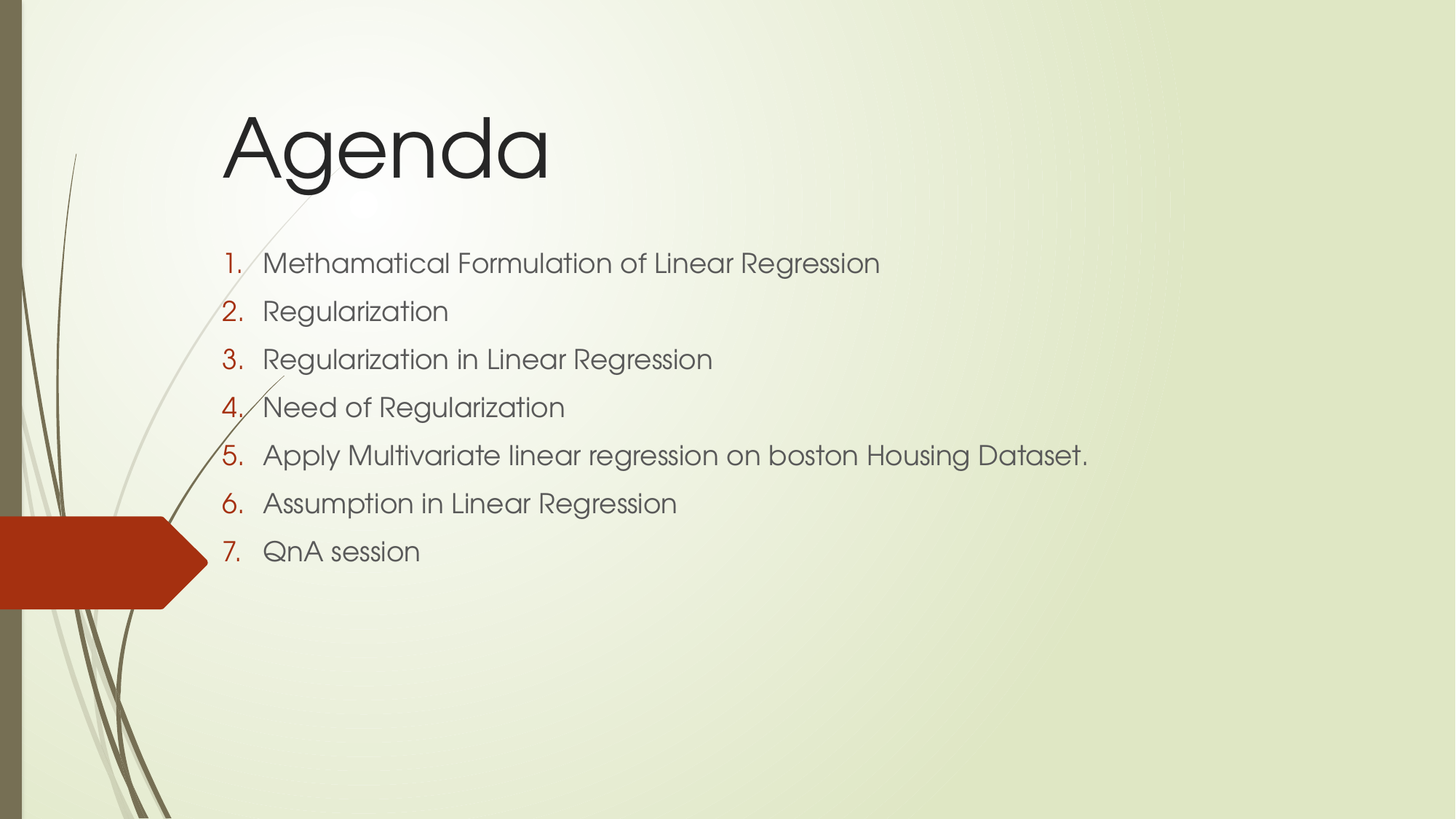

# Agenda
Methamatical Formulation of Linear Regression
Regularization
Regularization in Linear Regression
Need of Regularization
Apply Multivariate linear regression on boston Housing Dataset.
Assumption in Linear Regression
QnA session